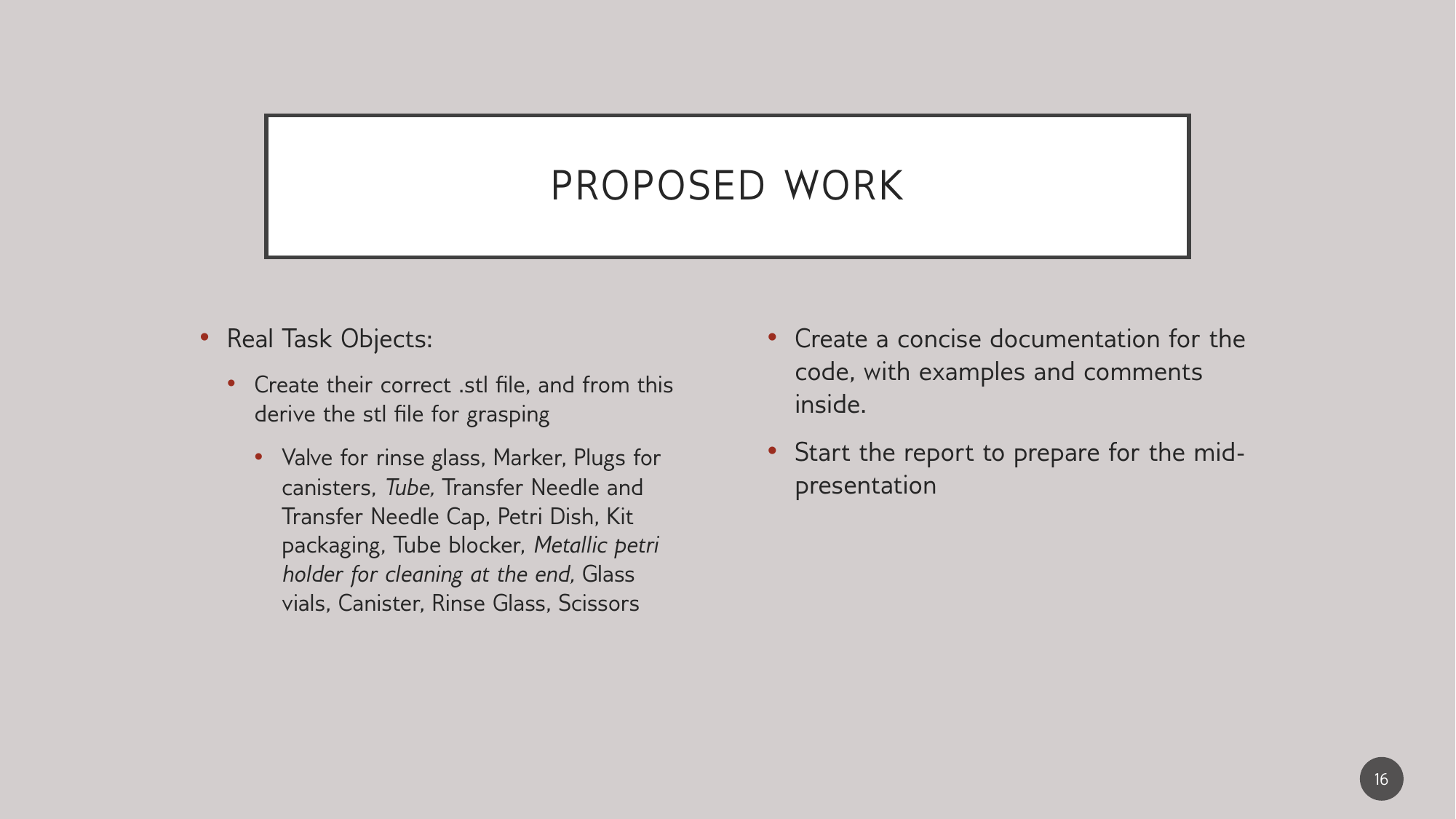

# Proposed Work
Real Task Objects:
Create their correct .stl file, and from this derive the stl file for grasping
Valve for rinse glass, Marker, Plugs for canisters, Tube, Transfer Needle and Transfer Needle Cap, Petri Dish, Kit packaging, Tube blocker, Metallic petri holder for cleaning at the end, Glass vials, Canister, Rinse Glass, Scissors
Create a concise documentation for the code, with examples and comments inside.
Start the report to prepare for the mid-presentation
16